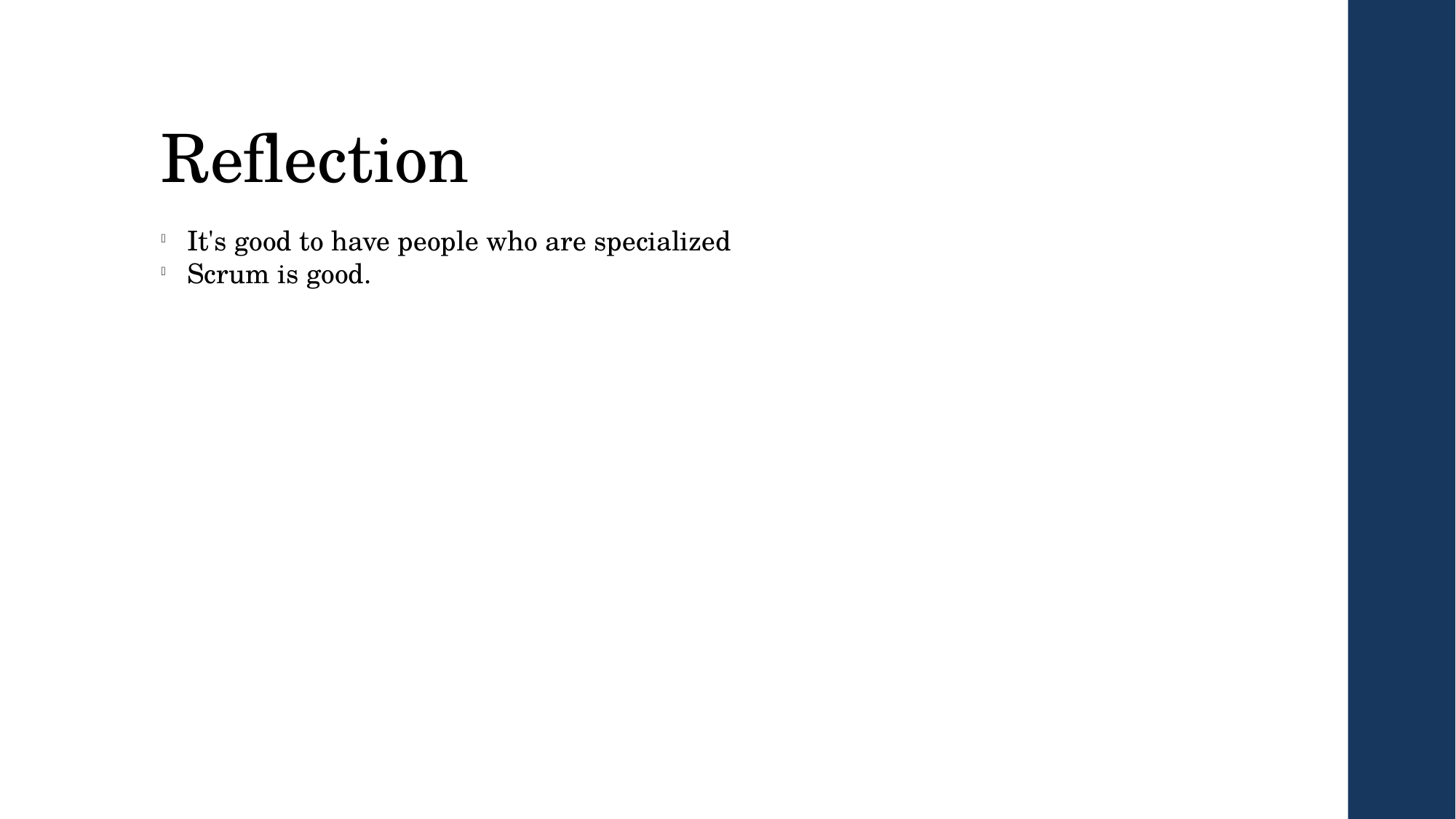

Reflection
It's good to have people who are specialized
Scrum is good.